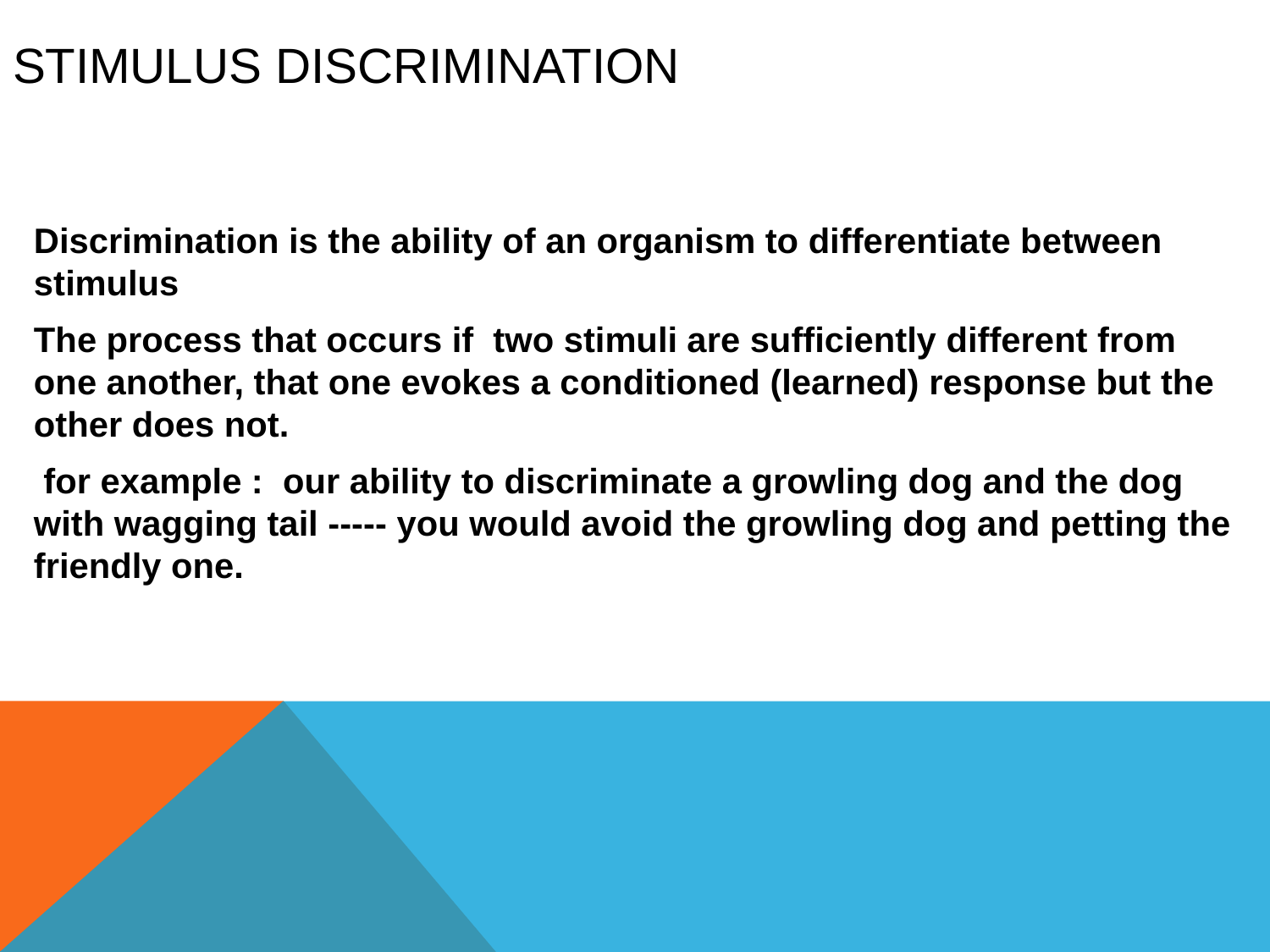

# Stimulus Discrimination

Discrimination is the ability of an organism to differentiate between stimulus
The process that occurs if  two stimuli are sufficiently different from one another, that one evokes a conditioned (learned) response but the other does not.
 for example :  our ability to discriminate a growling dog and the dog with wagging tail ----- you would avoid the growling dog and petting the friendly one.